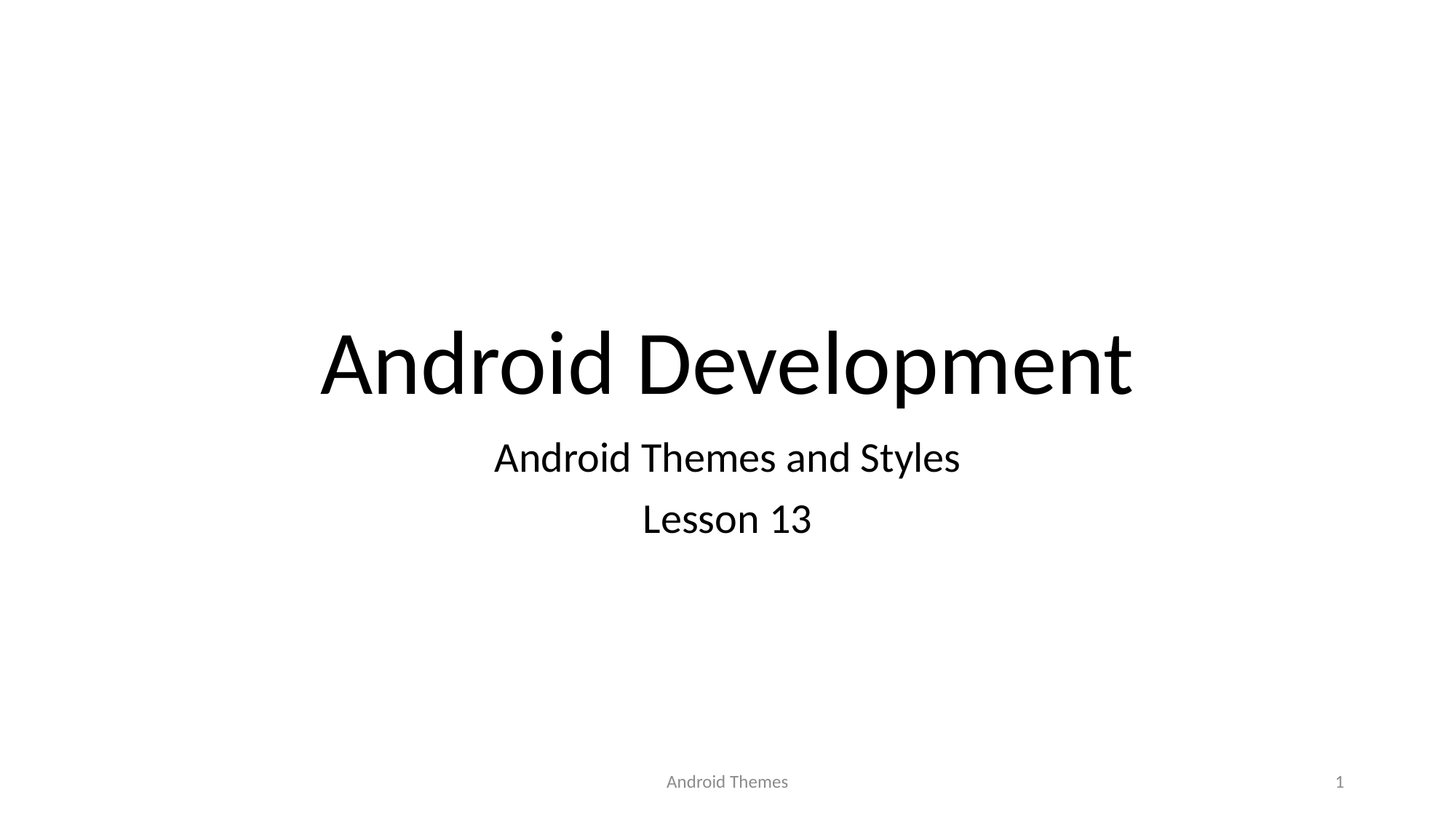

# Android Development
Android Themes and Styles
Lesson 13

Android Themes
1